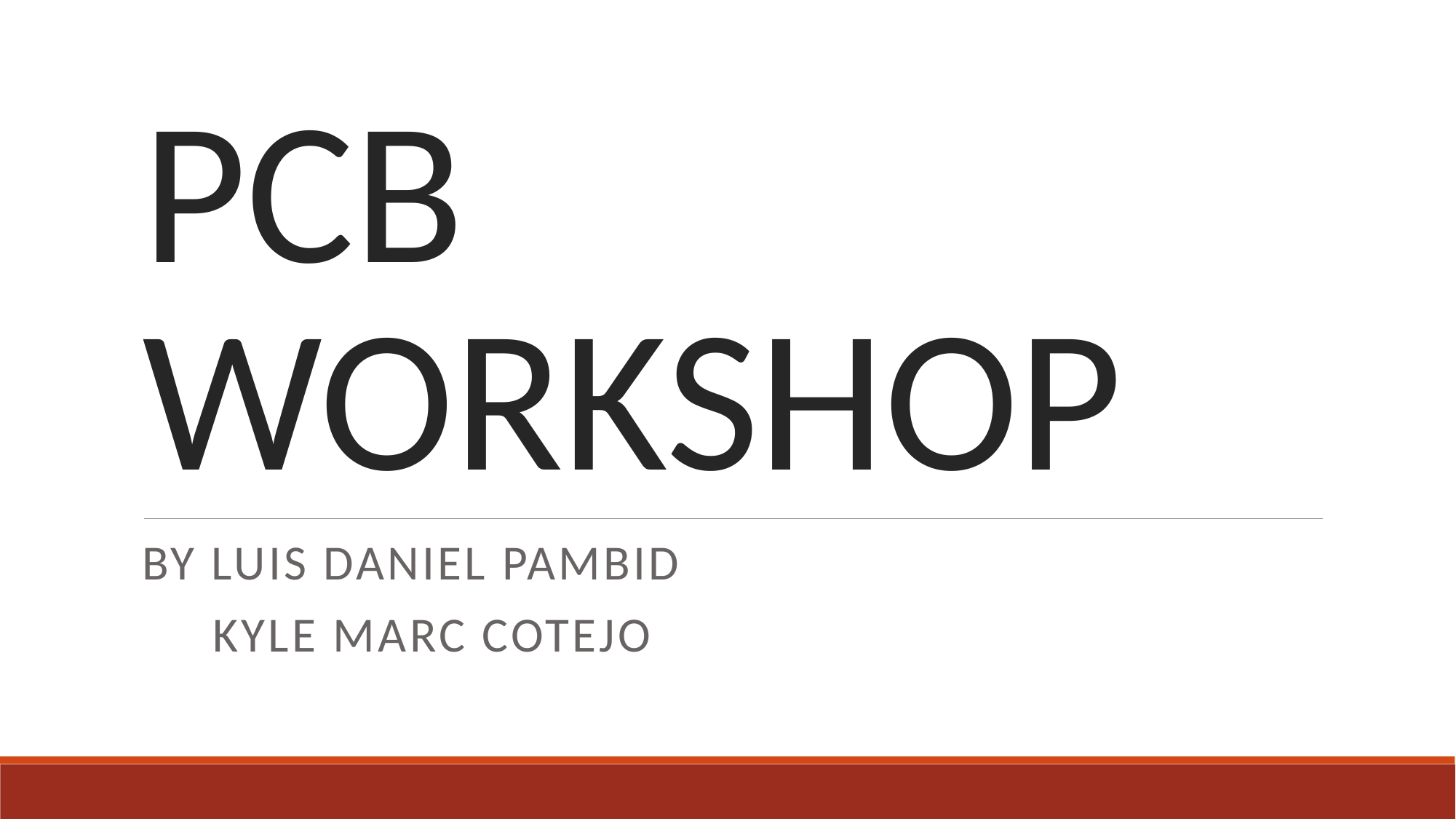

# PCB WORKSHOP
BY LUIS DANIEL PAMBID
     KYLE MARC COTEJO